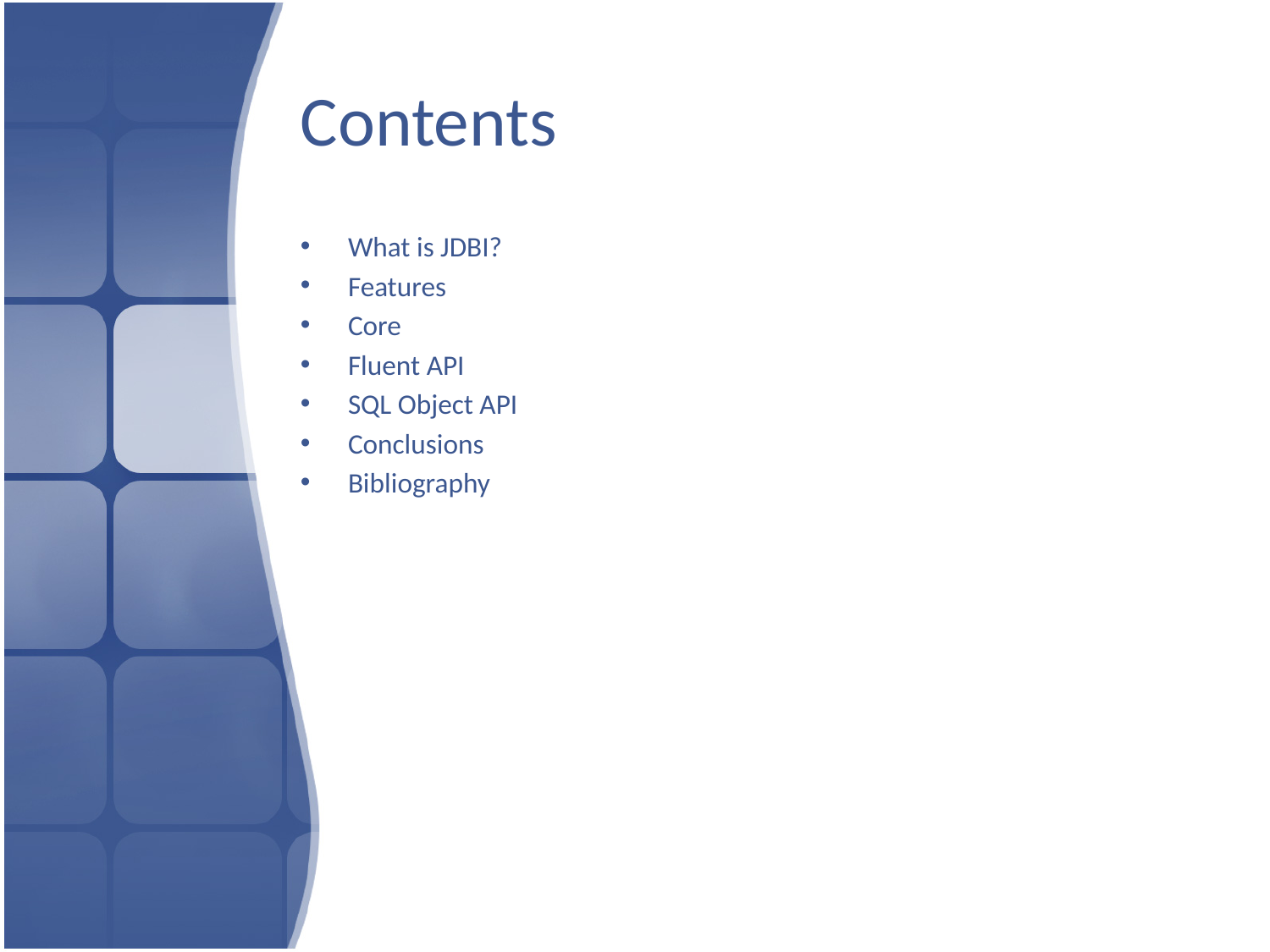

# Contents
What is JDBI?
Features
Core
Fluent API
SQL Object API
Conclusions
Bibliography